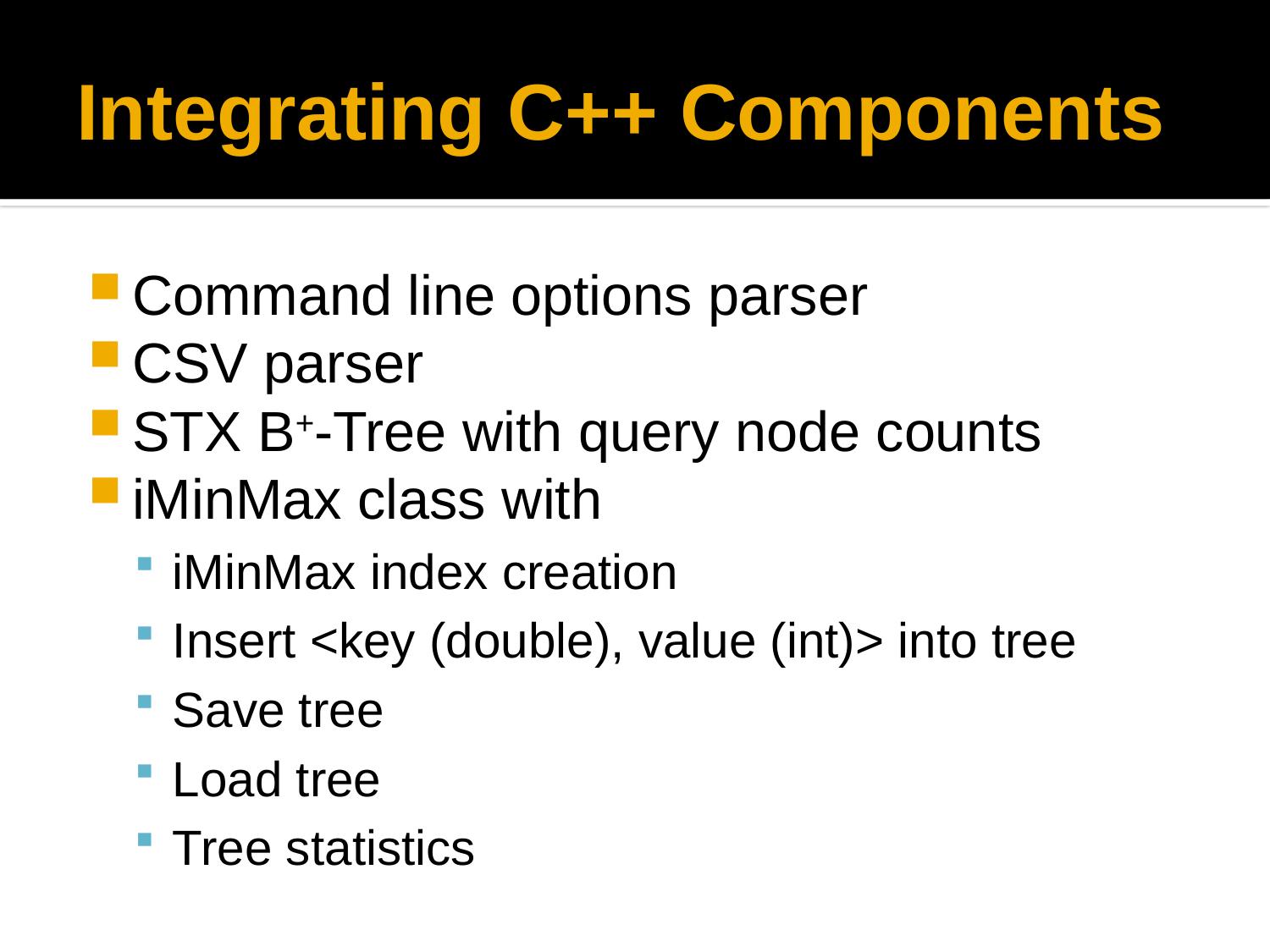

# Integrating C++ Components
Command line options parser
CSV parser
STX B+-Tree with query node counts
iMinMax class with
iMinMax index creation
Insert <key (double), value (int)> into tree
Save tree
Load tree
Tree statistics